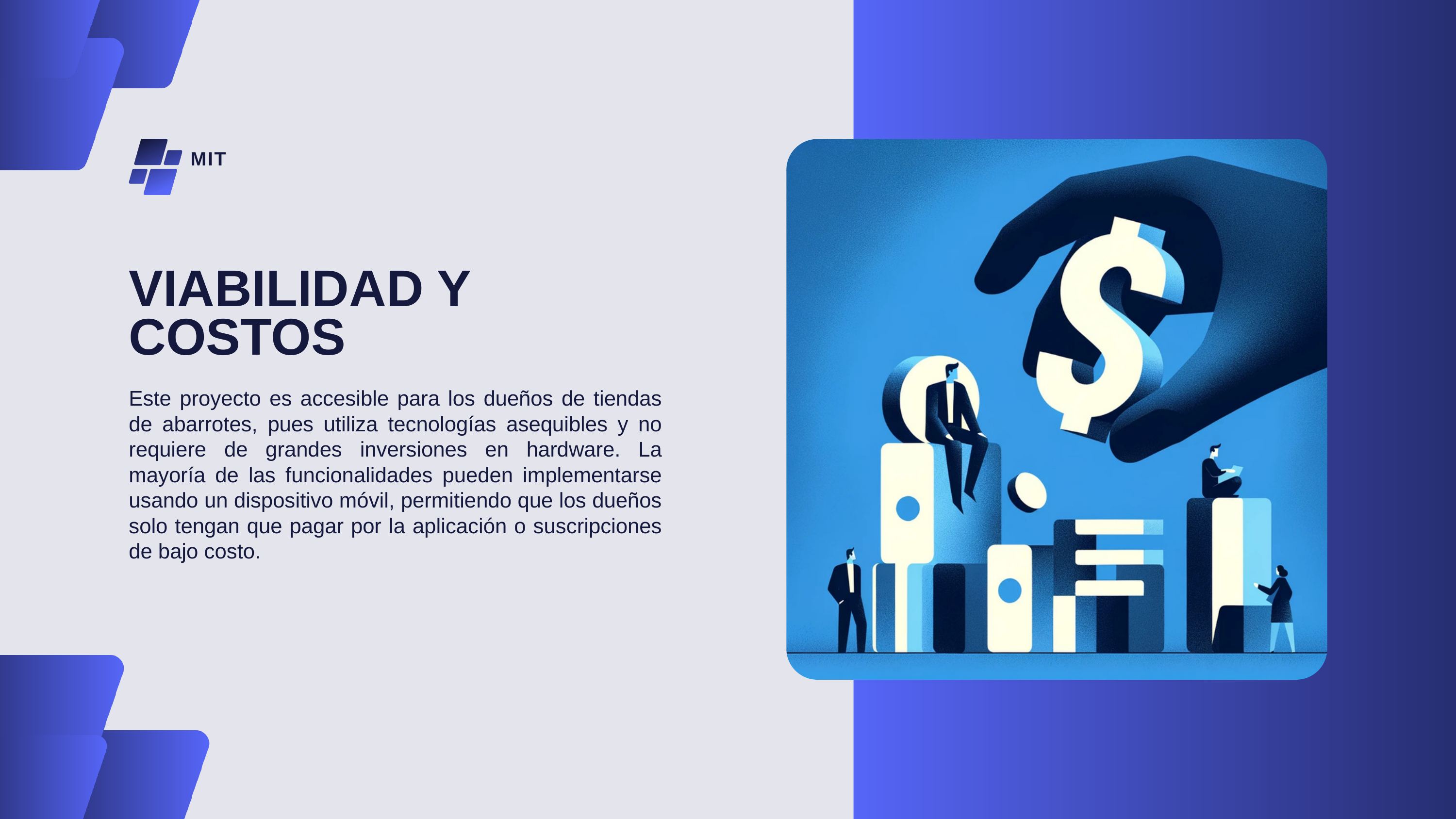

MIT
VIABILIDAD Y COSTOS
Este proyecto es accesible para los dueños de tiendas de abarrotes, pues utiliza tecnologías asequibles y no requiere de grandes inversiones en hardware. La mayoría de las funcionalidades pueden implementarse usando un dispositivo móvil, permitiendo que los dueños solo tengan que pagar por la aplicación o suscripciones de bajo costo.